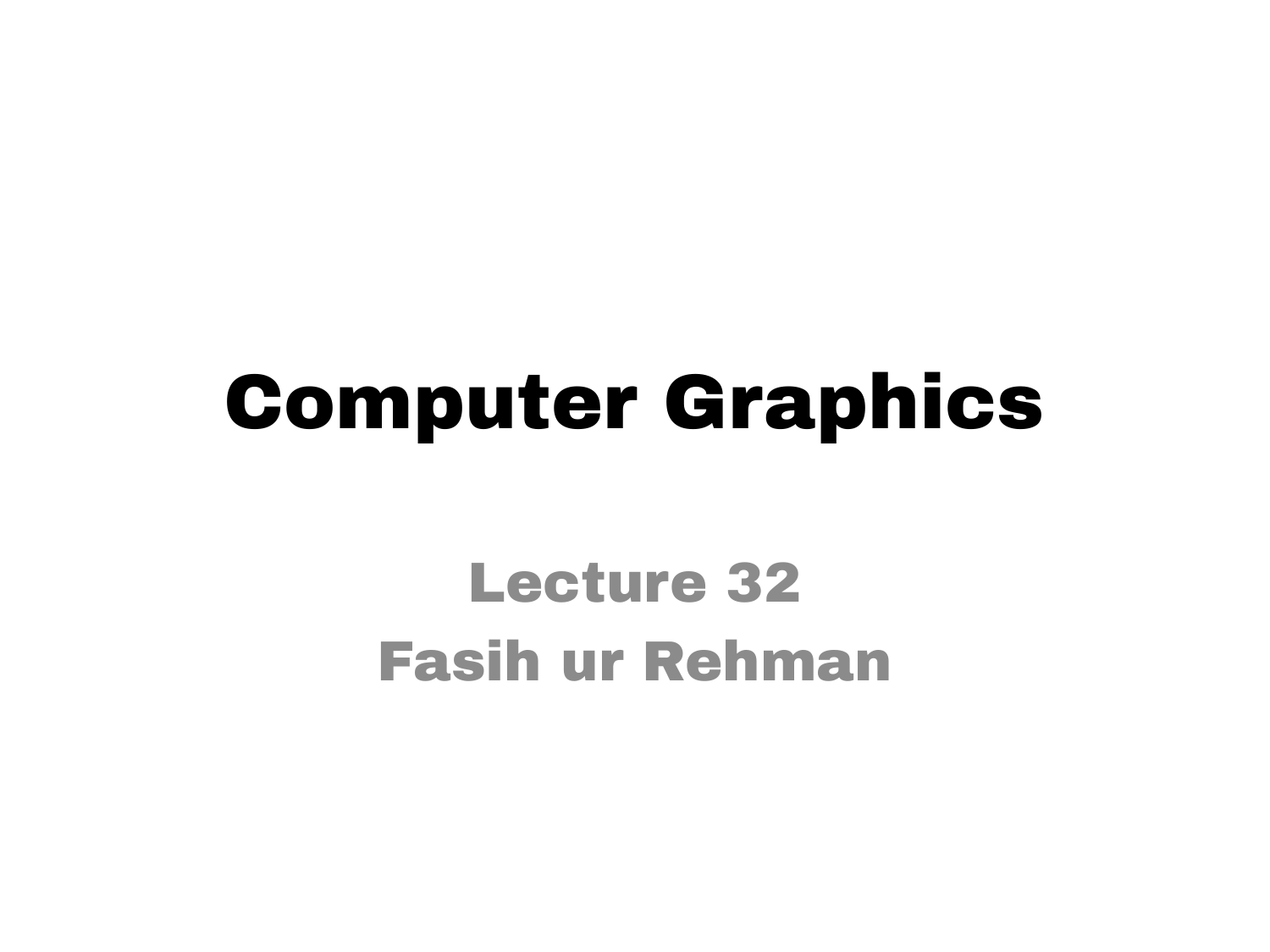

# Computer Graphics
Lecture 32
Fasih ur Rehman